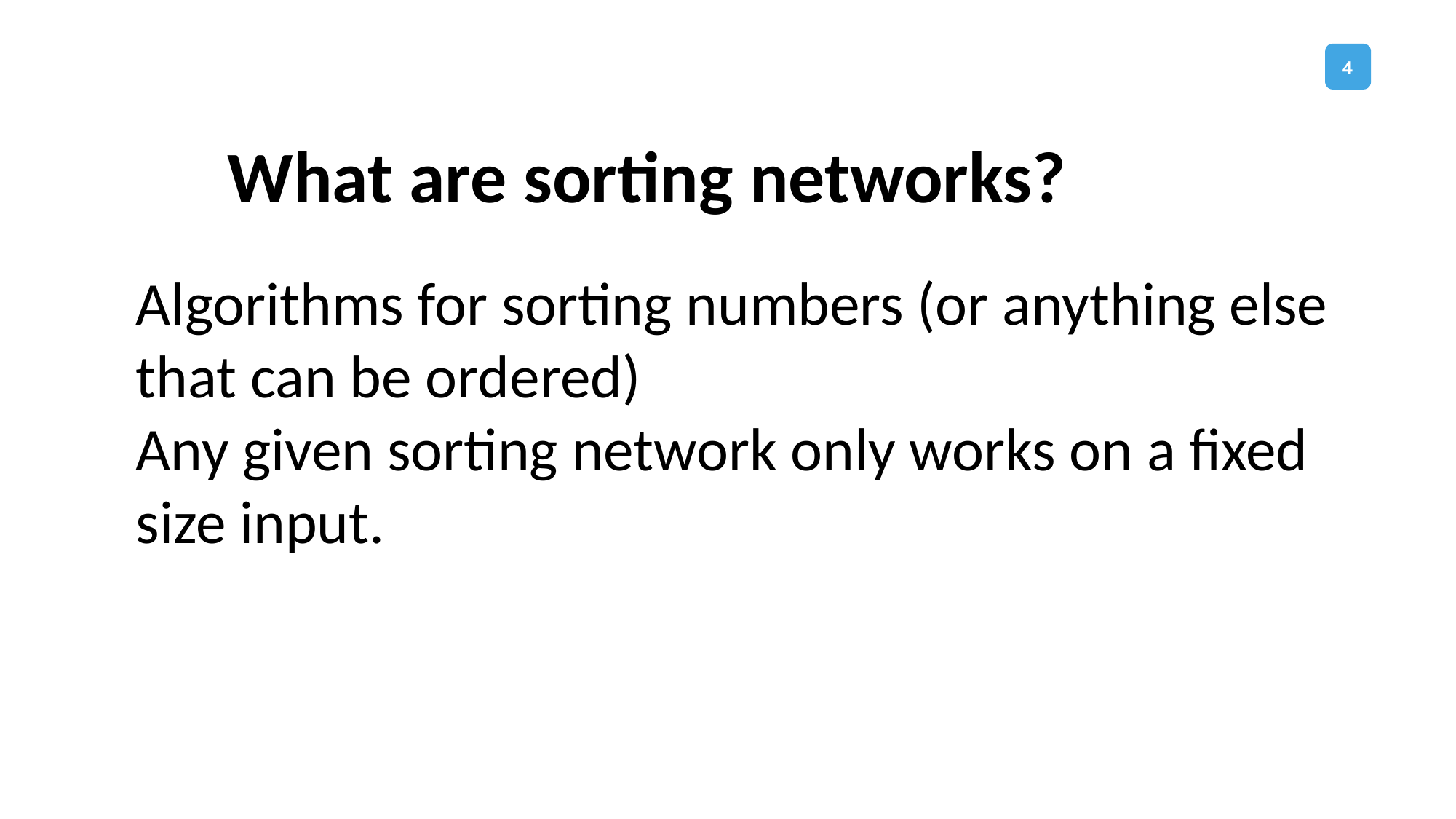

What are sorting networks?

Algorithms for sorting numbers (or anything else that can be ordered)
Any given sorting network only works on a fixed size input.